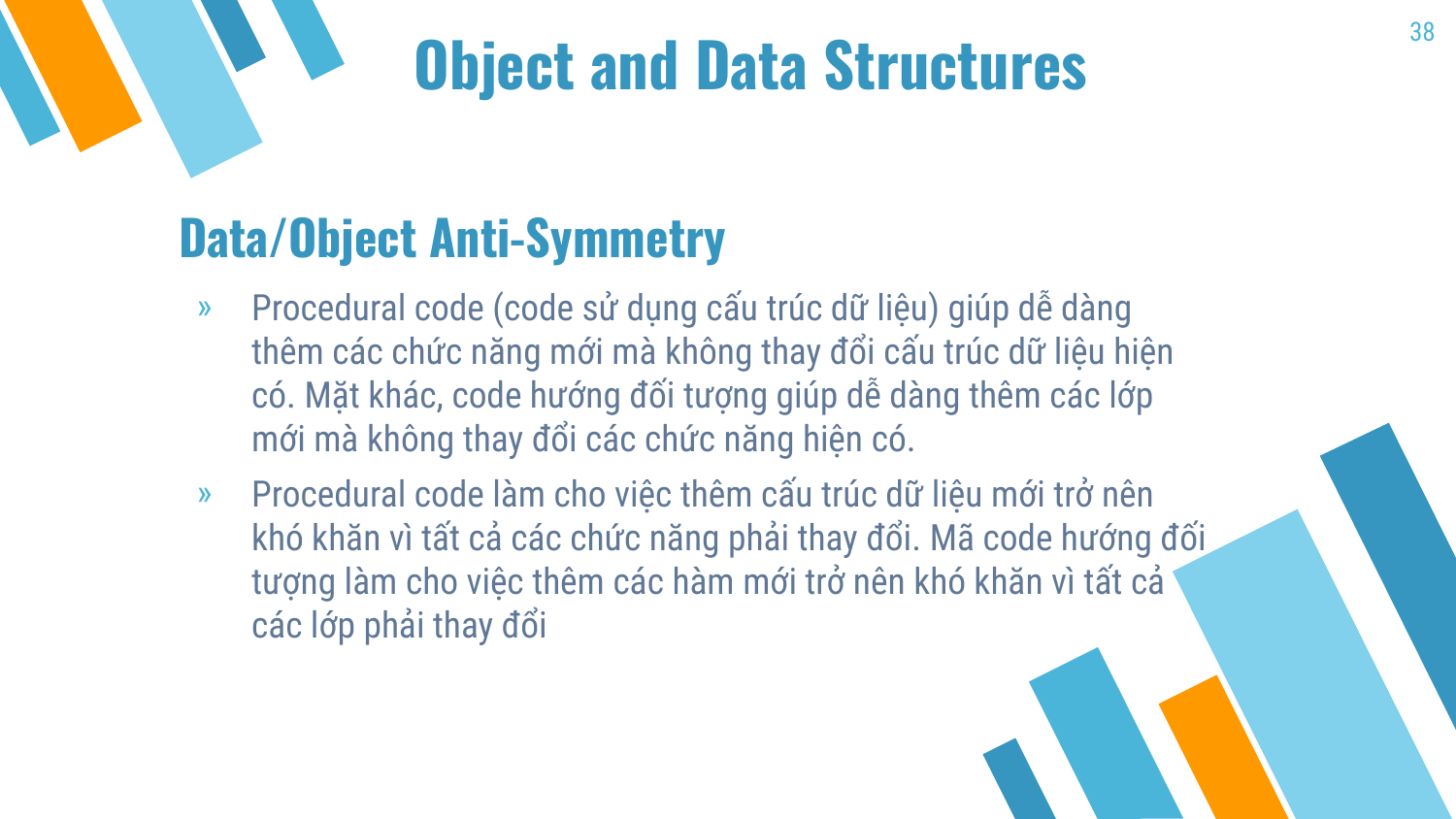

38
# Object and Data Structures
Data/Object Anti-Symmetry
Procedural code (code sử dụng cấu trúc dữ liệu) giúp dễ dàng thêm các chức năng mới mà không thay đổi cấu trúc dữ liệu hiện có. Mặt khác, code hướng đối tượng giúp dễ dàng thêm các lớp mới mà không thay đổi các chức năng hiện có.
Procedural code làm cho việc thêm cấu trúc dữ liệu mới trở nên khó khăn vì tất cả các chức năng phải thay đổi. Mã code hướng đối tượng làm cho việc thêm các hàm mới trở nên khó khăn vì tất cả các lớp phải thay đổi